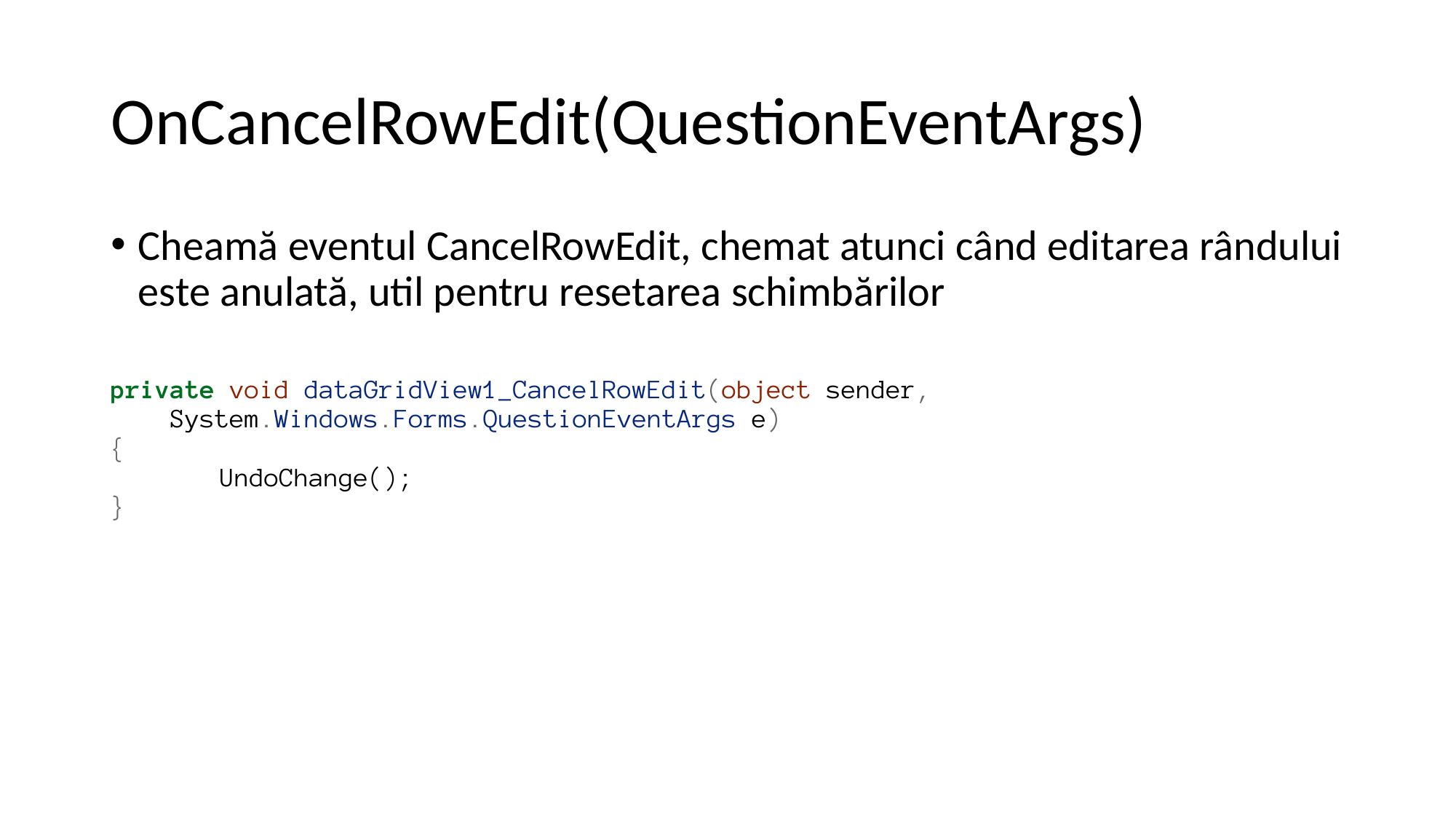

# OnCancelRowEdit(QuestionEventArgs)
Cheamă eventul CancelRowEdit, chemat atunci când editarea rândului este anulată, util pentru resetarea schimbărilor

private void dataGridView1_CancelRowEdit(object sender,
    System.Windows.Forms.QuestionEventArgs e)
{
	UndoChange();
}